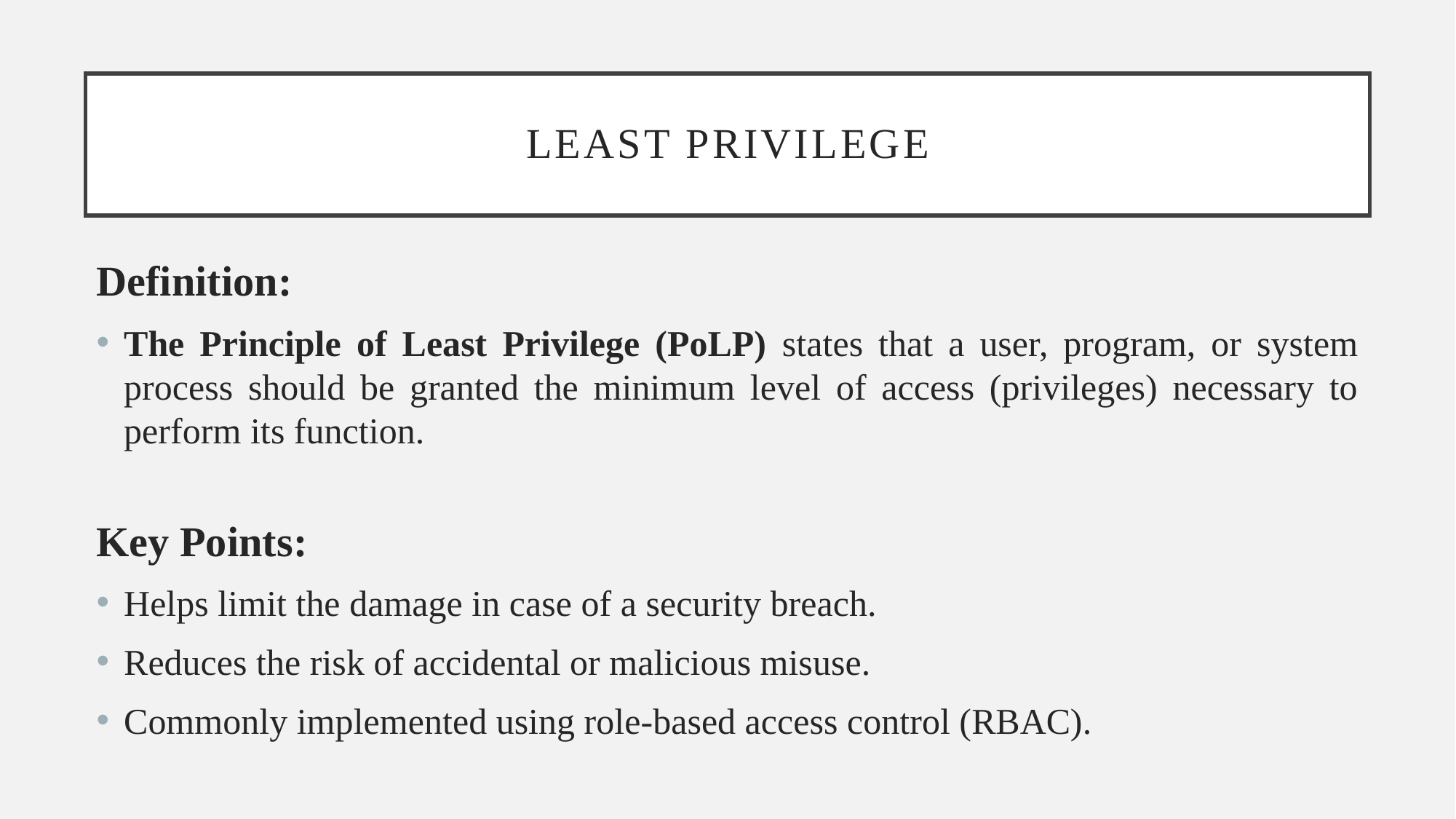

# Least privilege
Definition:
The Principle of Least Privilege (PoLP) states that a user, program, or system process should be granted the minimum level of access (privileges) necessary to perform its function.

Key Points:
Helps limit the damage in case of a security breach.
Reduces the risk of accidental or malicious misuse.
Commonly implemented using role-based access control (RBAC).